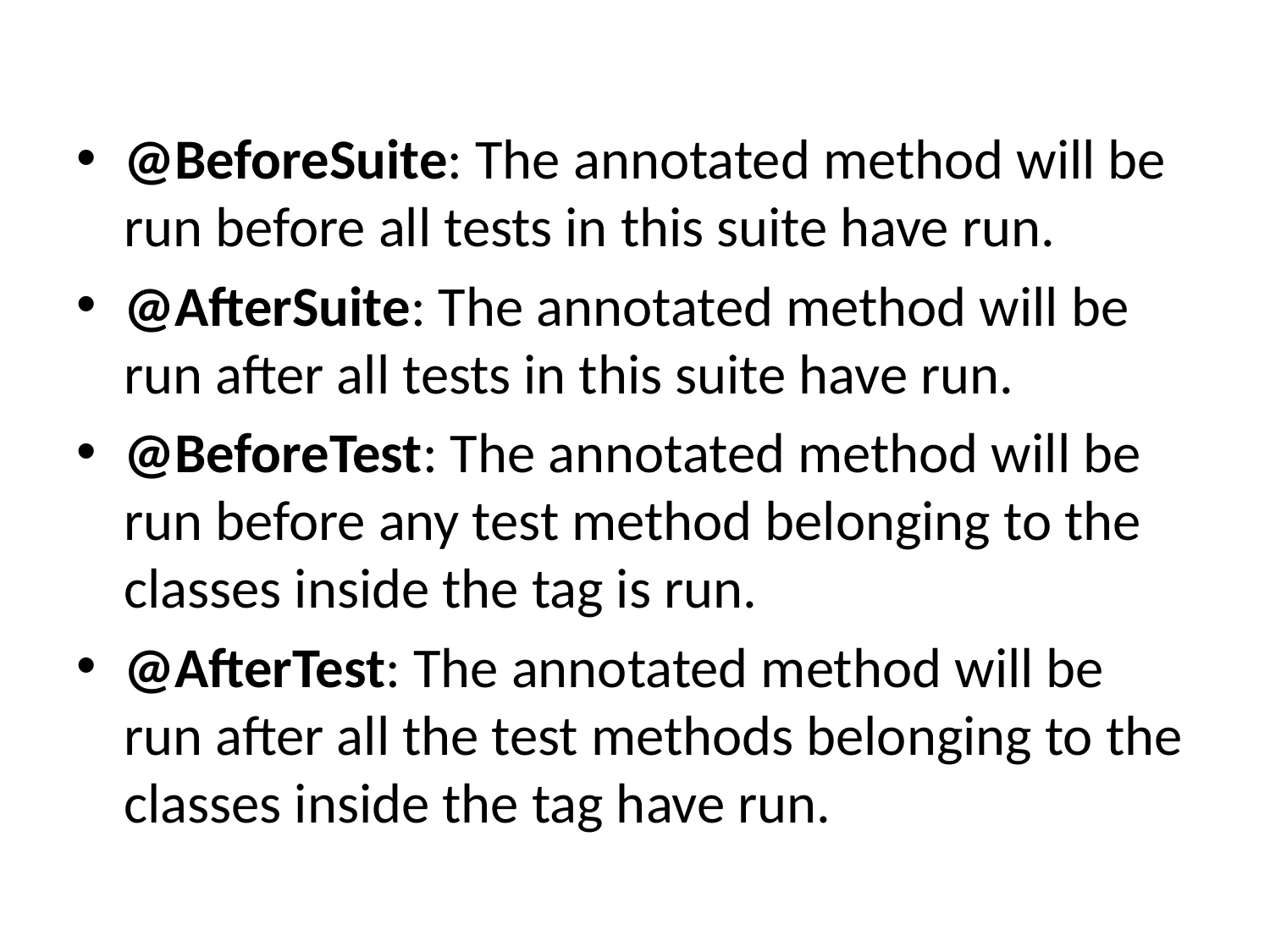

# TestNG Annotations
@BeforeSuite: The annotated method will be run before all tests in this suite have run.
@AfterSuite: The annotated method will be run after all tests in this suite have run.
@BeforeTest: The annotated method will be run before any test method belonging to the classes inside the tag is run.
@AfterTest: The annotated method will be run after all the test methods belonging to the classes inside the tag have run.